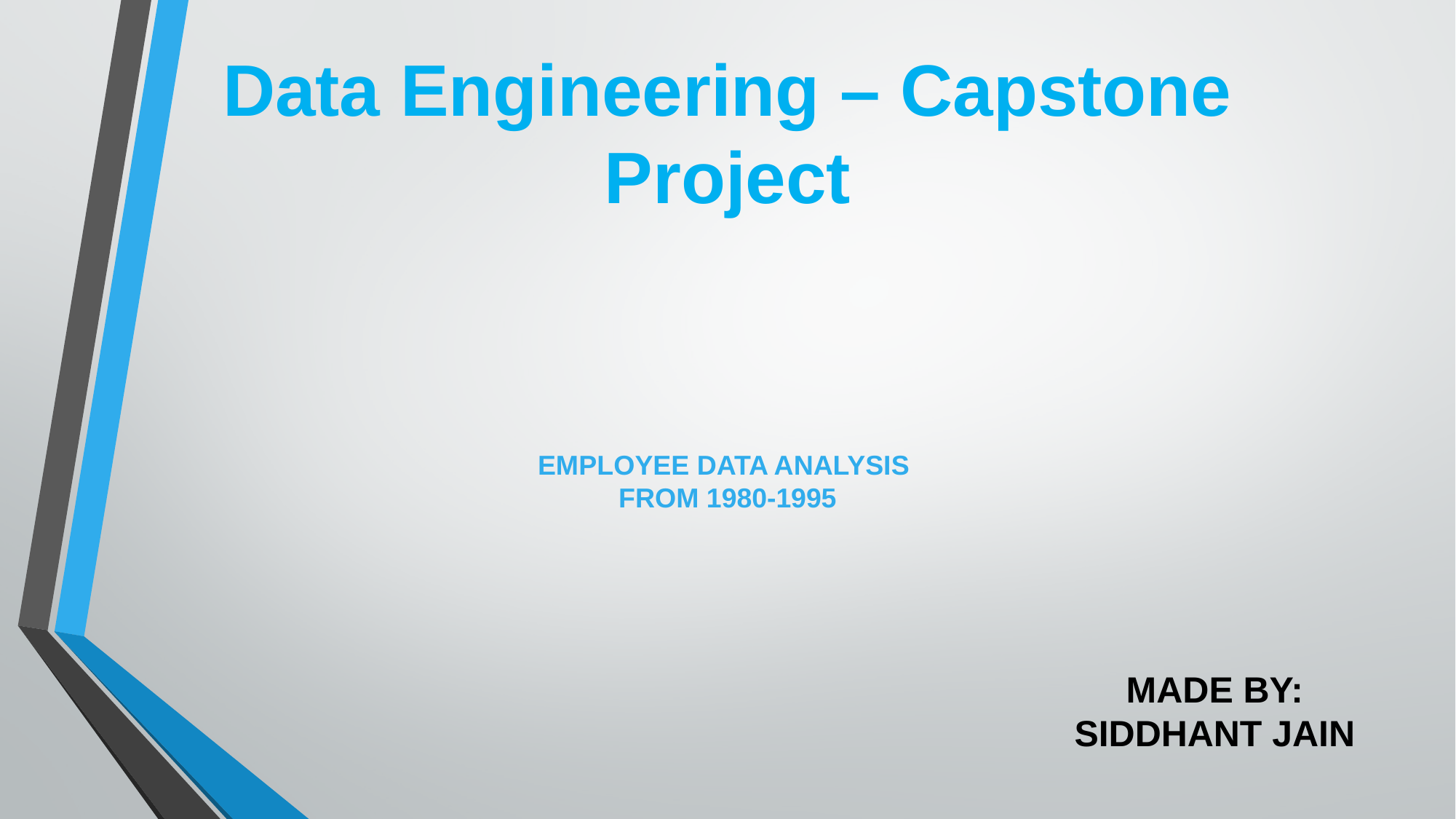

Data Engineering – Capstone
Project
EMPLOYEE DATA ANALYSIS
FROM 1980-1995
MADE BY:
SIDDHANT JAIN